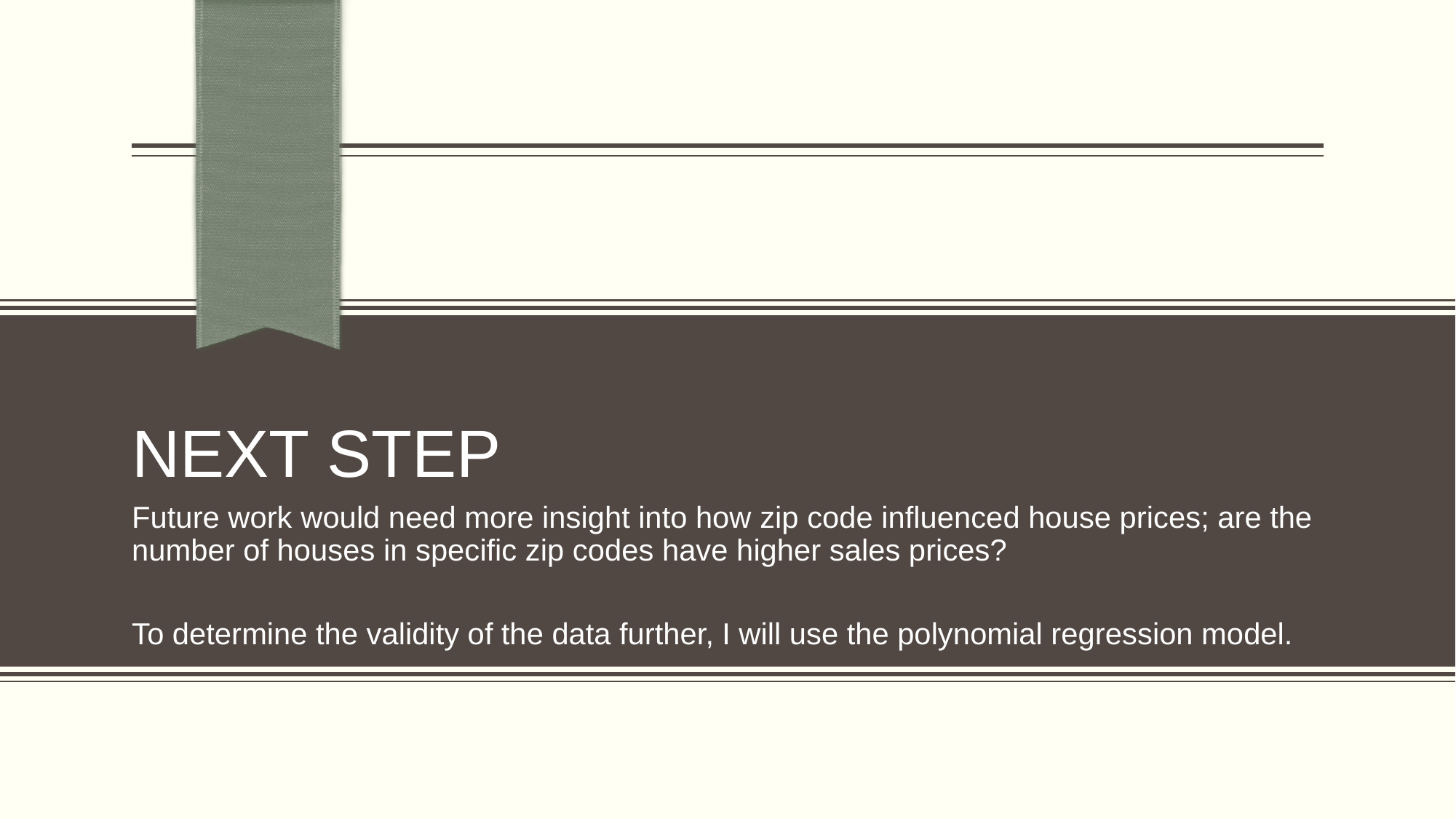

# Next Step
Future work would need more insight into how zip code influenced house prices; are the number of houses in specific zip codes have higher sales prices?

To determine the validity of the data further, I will use the polynomial regression model.